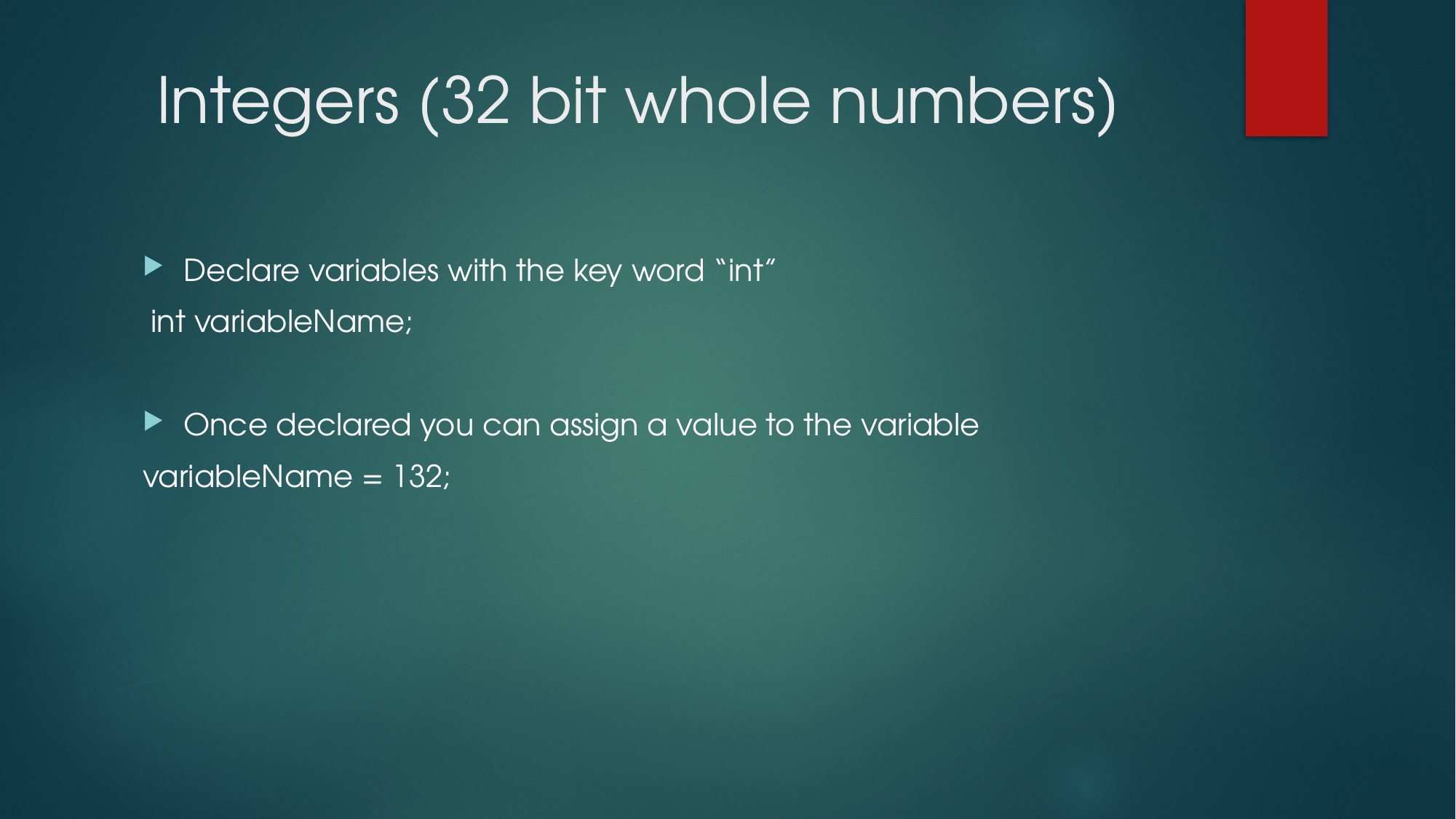

# Integers (32 bit whole numbers)
Declare variables with the key word “int”
 int variableName;

Once declared you can assign a value to the variable
variableName = 132;